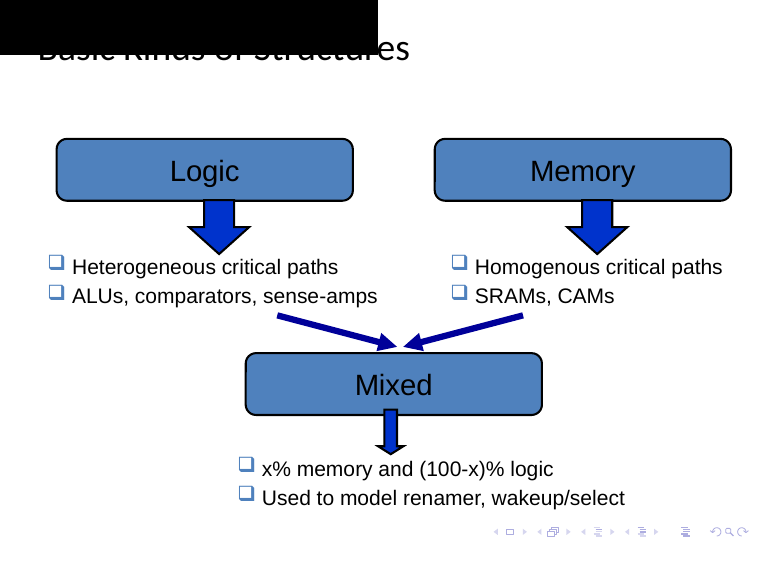

# Basic Kinds of Structures
Logic
Memory

 Heterogeneous critical paths
 ALUs, comparators, sense-amps
 Homogenous critical paths
 SRAMs, CAMs

Mixed

 x% memory and (100-x)% logic
 Used to model renamer, wakeup/select
95
Smruti R. Sarangi